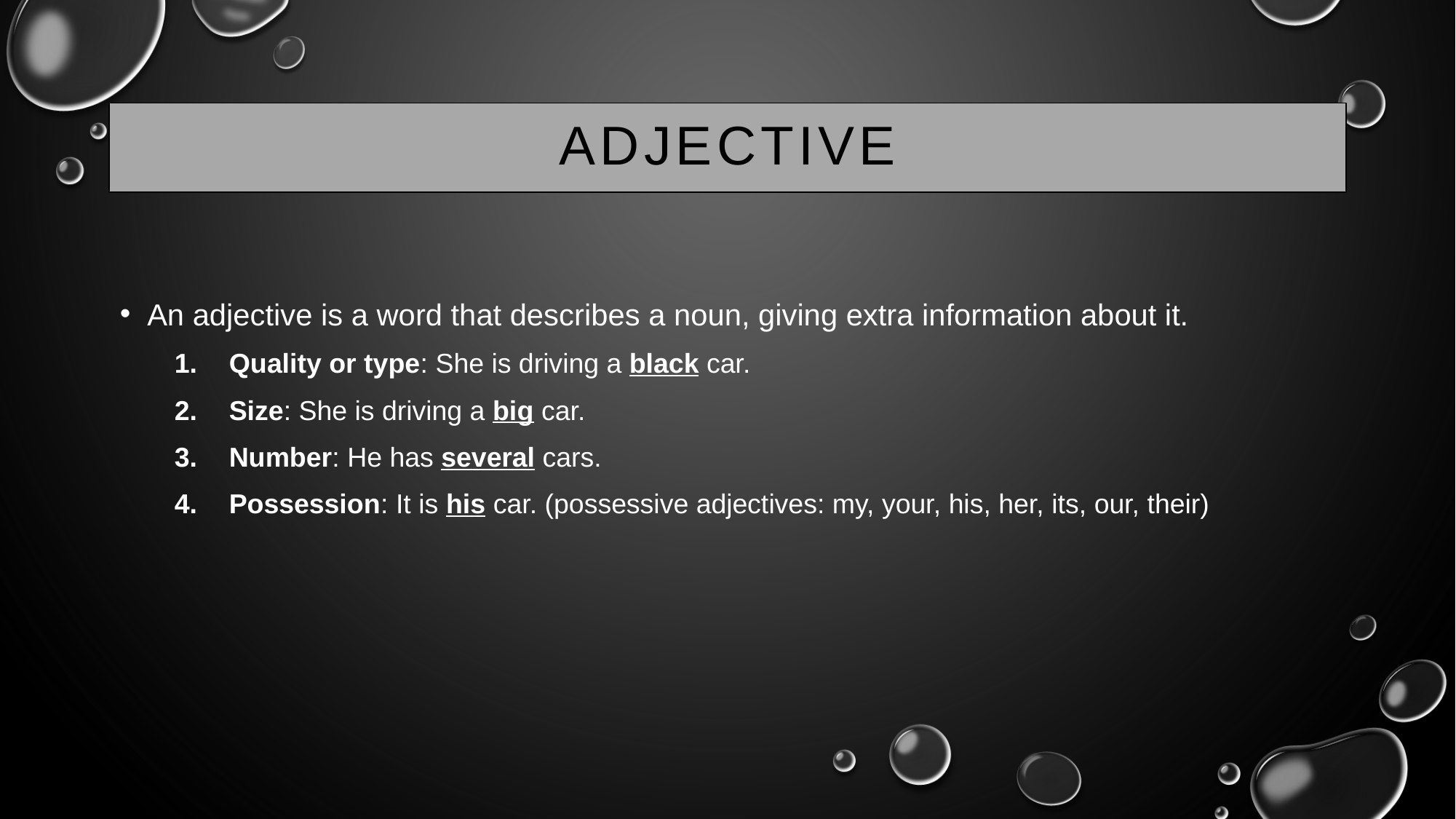

# ADJECTIVE
An adjective is a word that describes a noun, giving extra information about it.
Quality or type: She is driving a black car.
Size: She is driving a big car.
Number: He has several cars.
Possession: It is his car. (possessive adjectives: my, your, his, her, its, our, their)